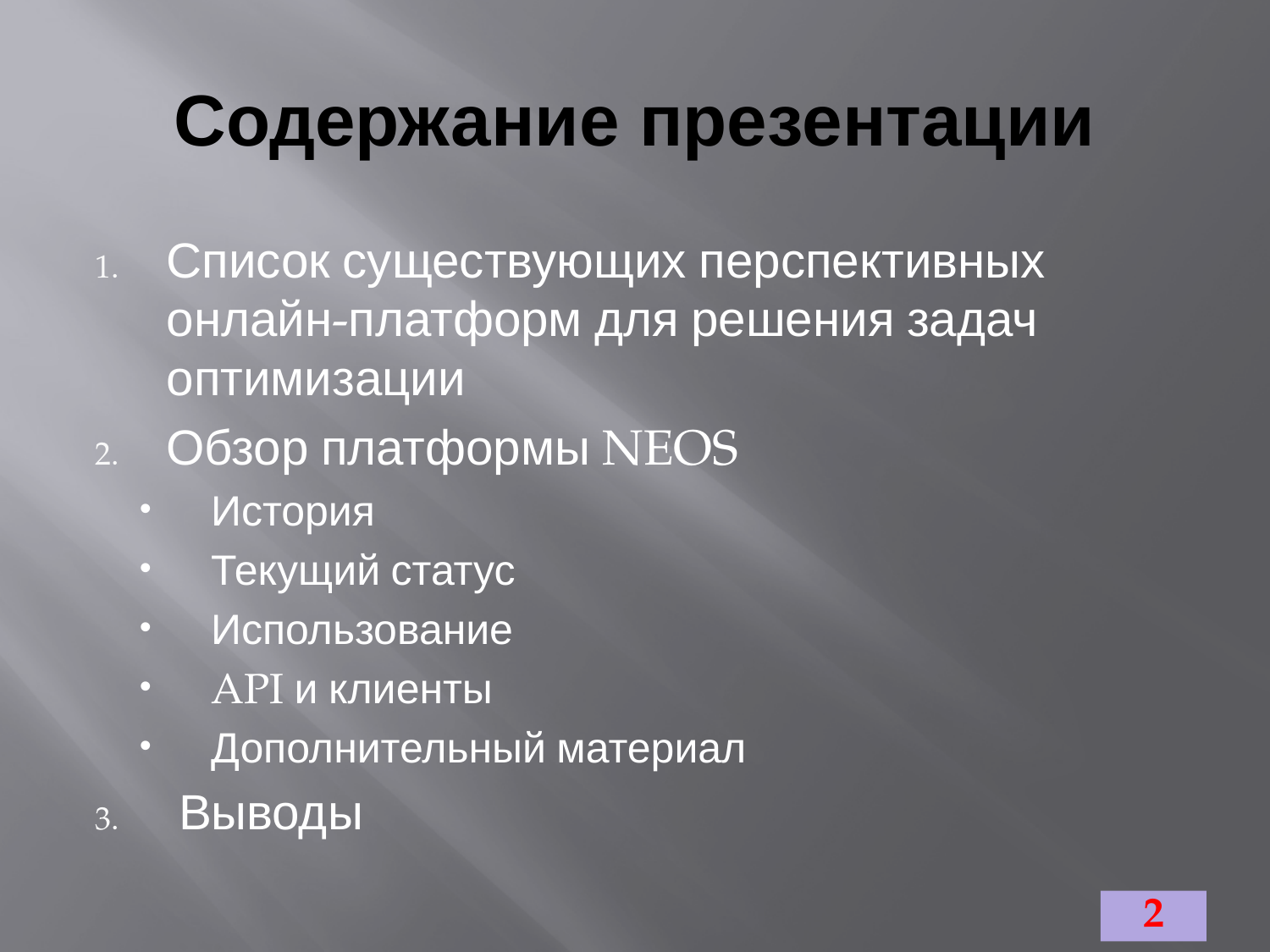

# Содержание презентации
Список существующих перспективных онлайн-платформ для решения задач оптимизации
Обзор платформы NEOS
История
Текущий статус
Использование
API и клиенты
Дополнительный материал
 Выводы
2